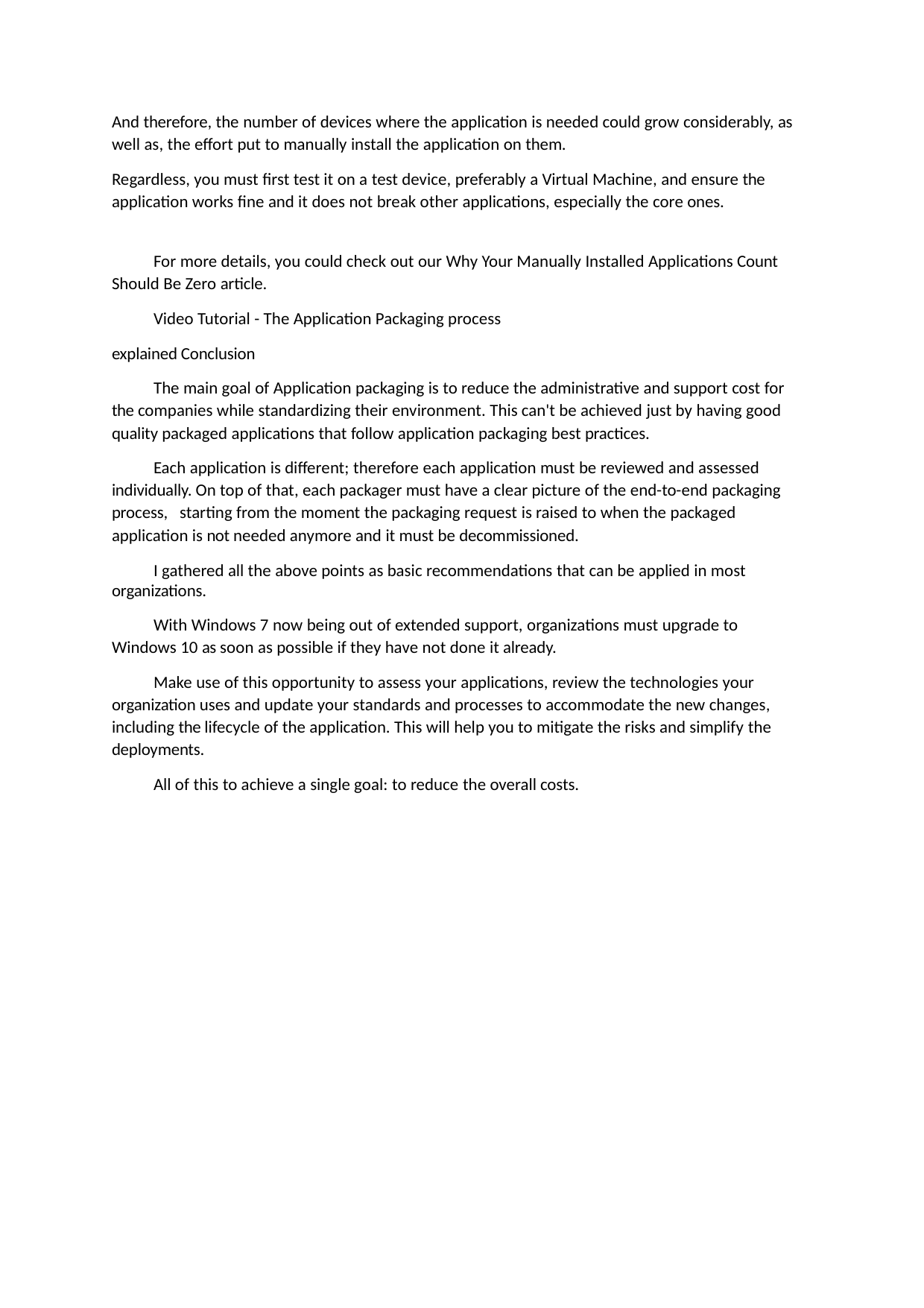

And therefore, the number of devices where the application is needed could grow considerably, as well as, the effort put to manually install the application on them.
Regardless, you must first test it on a test device, preferably a Virtual Machine, and ensure the application works fine and it does not break other applications, especially the core ones.

For more details, you could check out our Why Your Manually Installed Applications Count Should Be Zero article.
Video Tutorial - The Application Packaging process explained Conclusion
The main goal of Application packaging is to reduce the administrative and support cost for the companies while standardizing their environment. This can't be achieved just by having good quality packaged applications that follow application packaging best practices.
Each application is different; therefore each application must be reviewed and assessed individually. On top of that, each packager must have a clear picture of the end-to-end packaging process, starting from the moment the packaging request is raised to when the packaged application is not needed anymore and it must be decommissioned.
I gathered all the above points as basic recommendations that can be applied in most organizations.
With Windows 7 now being out of extended support, organizations must upgrade to Windows 10 as soon as possible if they have not done it already.
Make use of this opportunity to assess your applications, review the technologies your organization uses and update your standards and processes to accommodate the new changes, including the lifecycle of the application. This will help you to mitigate the risks and simplify the deployments.
All of this to achieve a single goal: to reduce the overall costs.